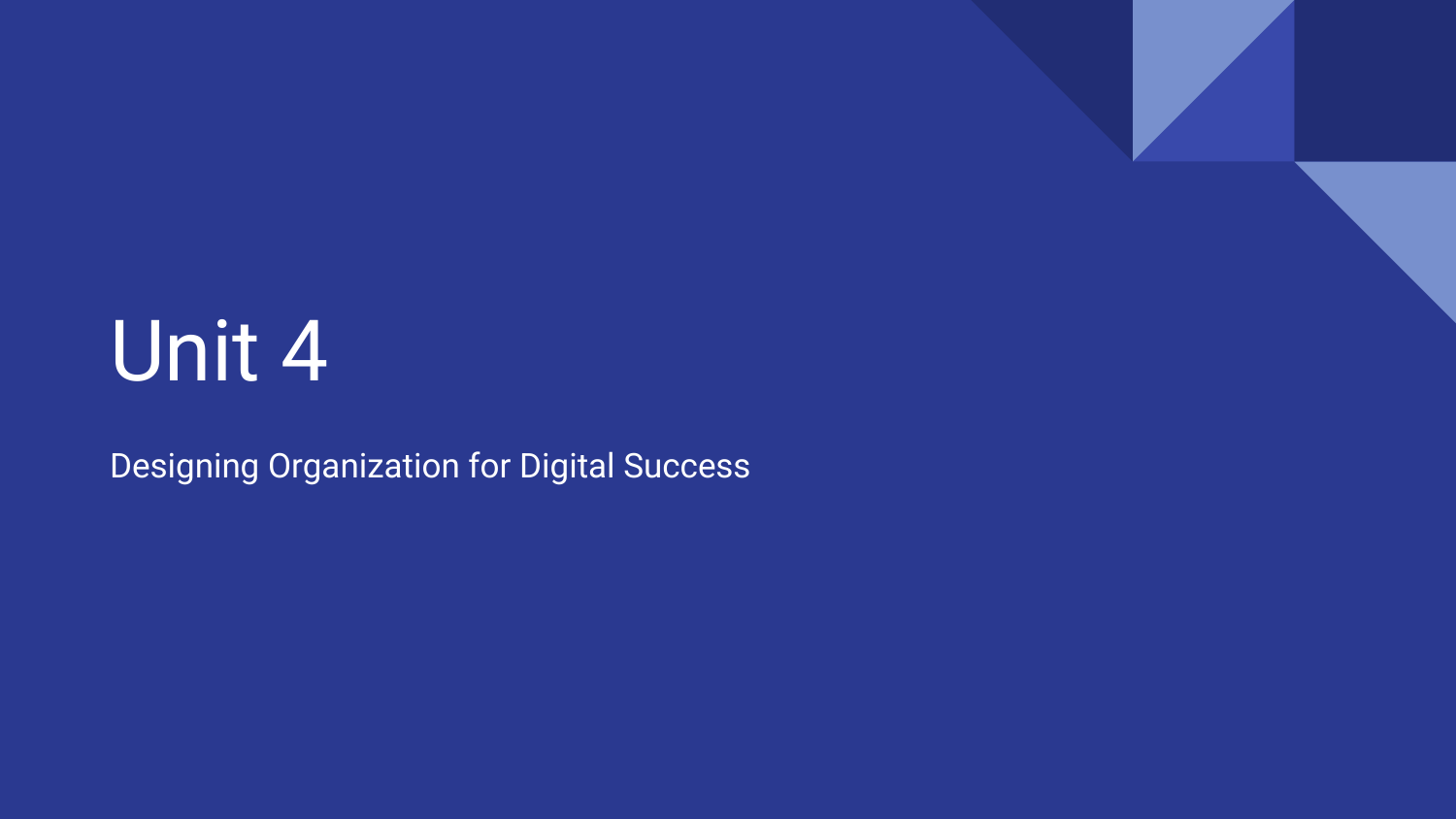

# Unit 4
Designing Organization for Digital Success